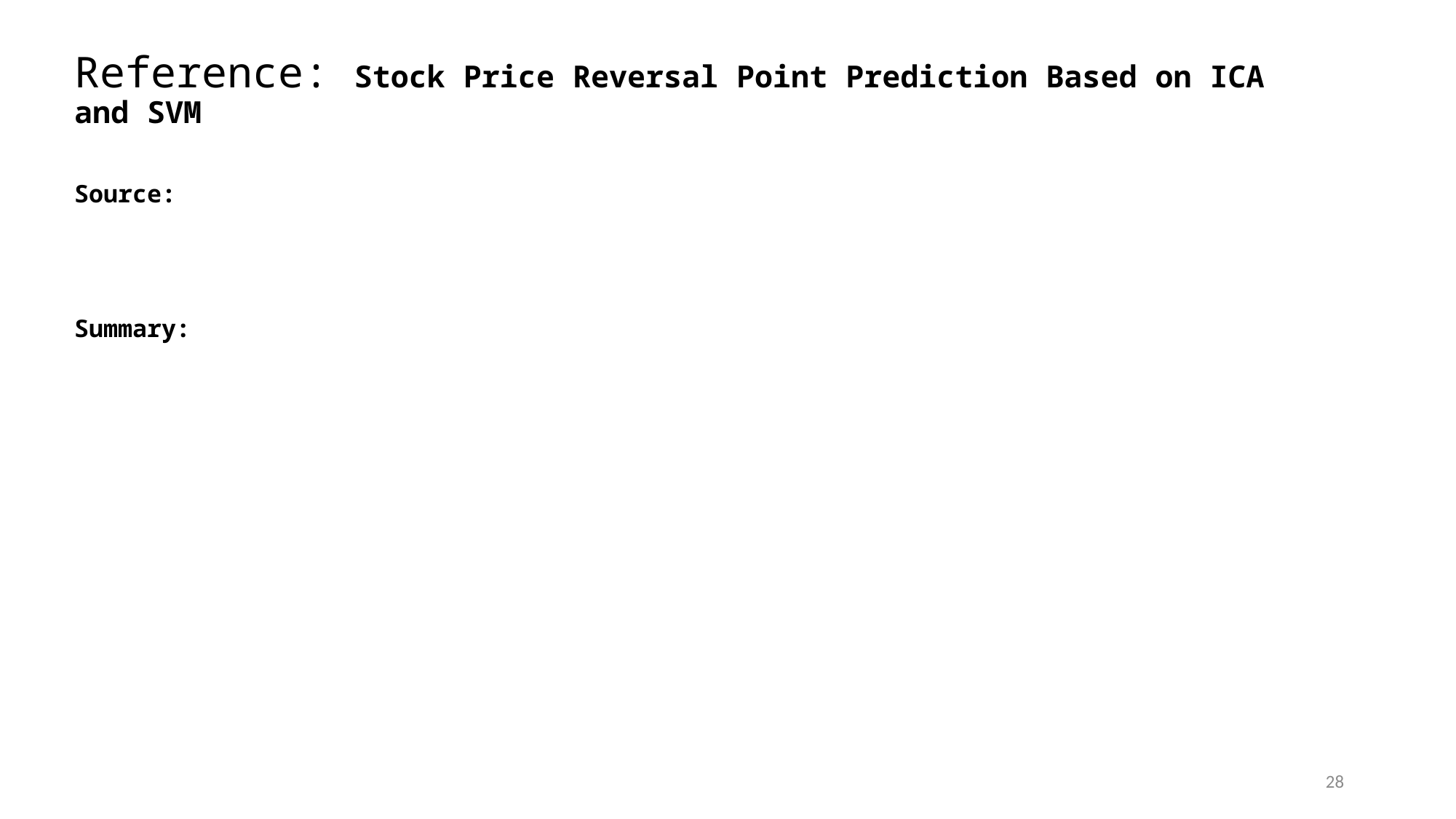

# Reference: Stock Price Reversal Point Prediction Based on ICA and SVM
Source:

Summary:

28